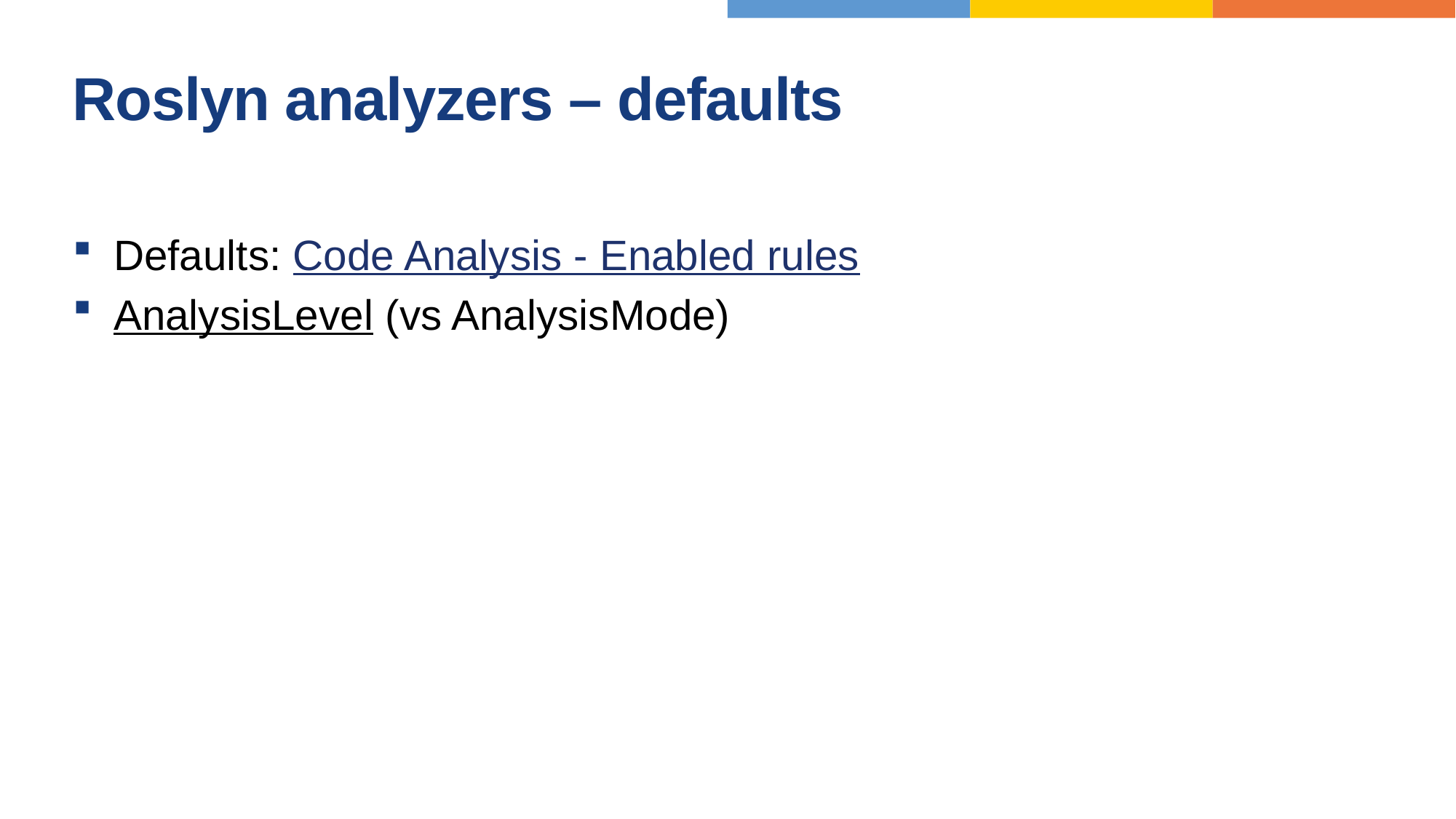

# Roslyn analyzers – defaults

Defaults: Code Analysis - Enabled rules
AnalysisLevel (vs AnalysisMode)